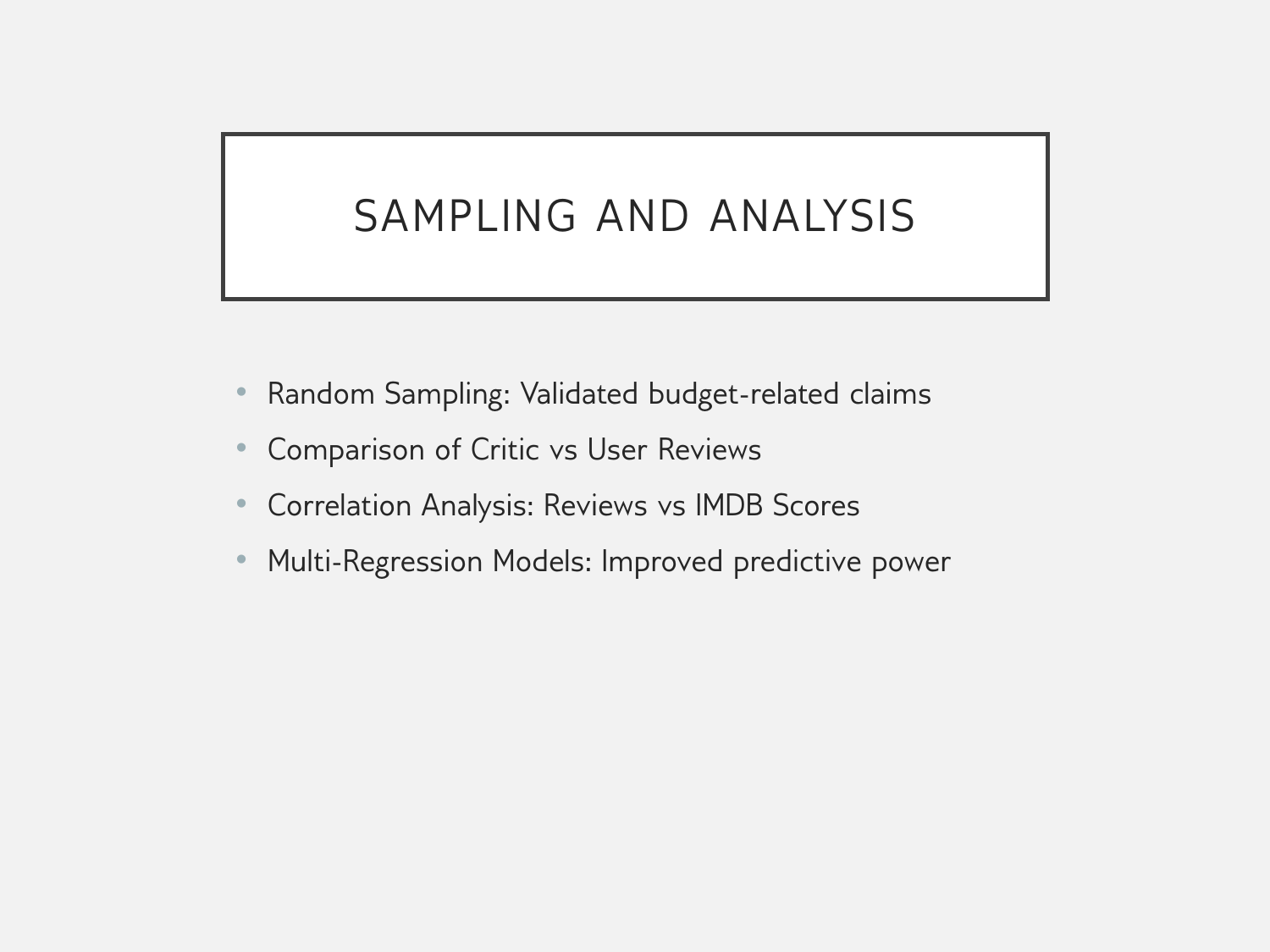

# Sampling and Analysis
Random Sampling: Validated budget-related claims
Comparison of Critic vs User Reviews
Correlation Analysis: Reviews vs IMDB Scores
Multi-Regression Models: Improved predictive power